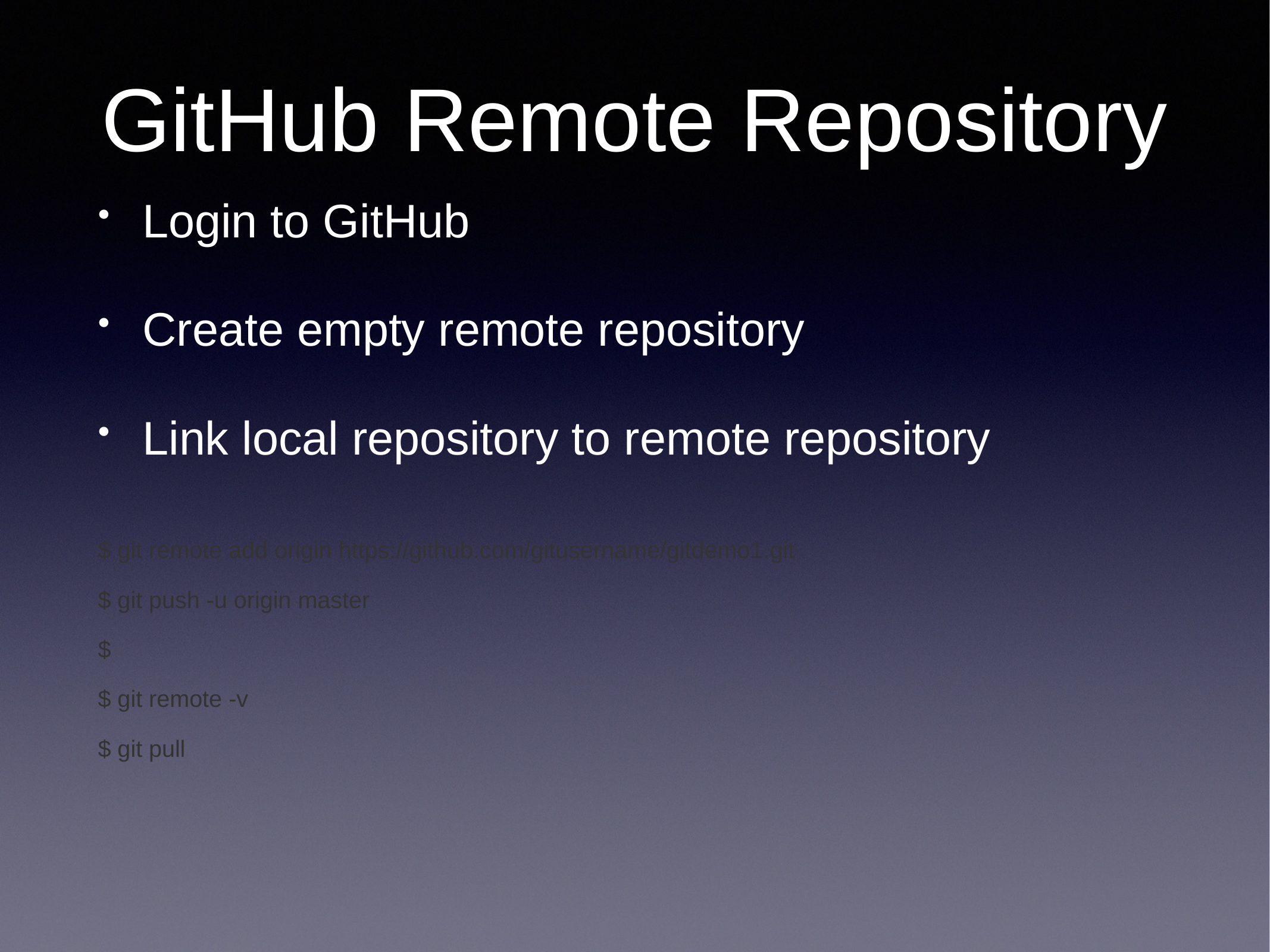

# GitHub Remote Repository
Login to GitHub
Create empty remote repository
Link local repository to remote repository

$ git remote add origin https://github.com/gitusername/gitdemo1.git
$ git push -u origin master
$
$ git remote -v
$ git pull